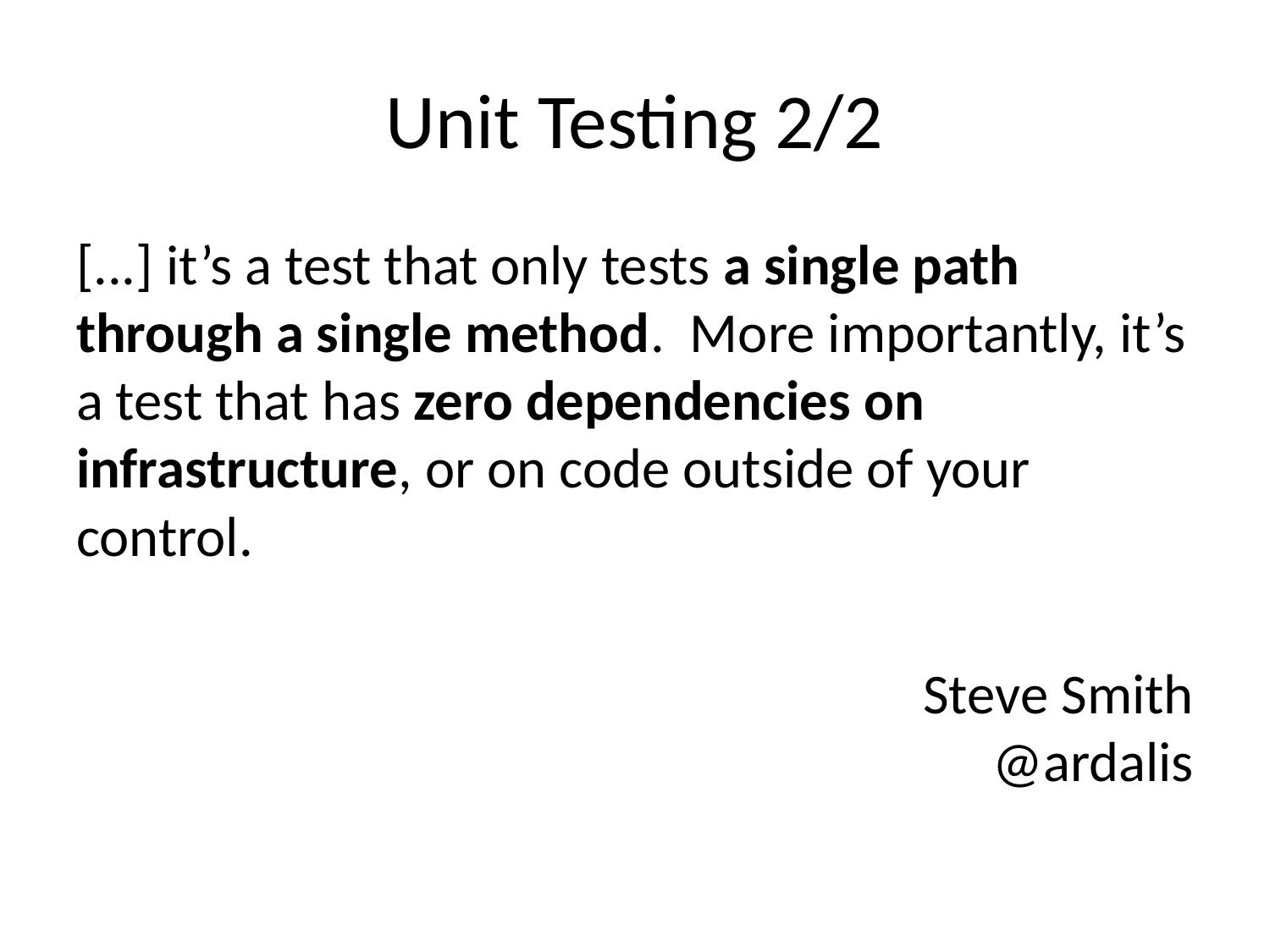

# Unit Testing 2/2
[...] it’s a test that only tests a single path through a single method.  More importantly, it’s a test that has zero dependencies on infrastructure, or on code outside of your control.

Steve Smith
@ardalis